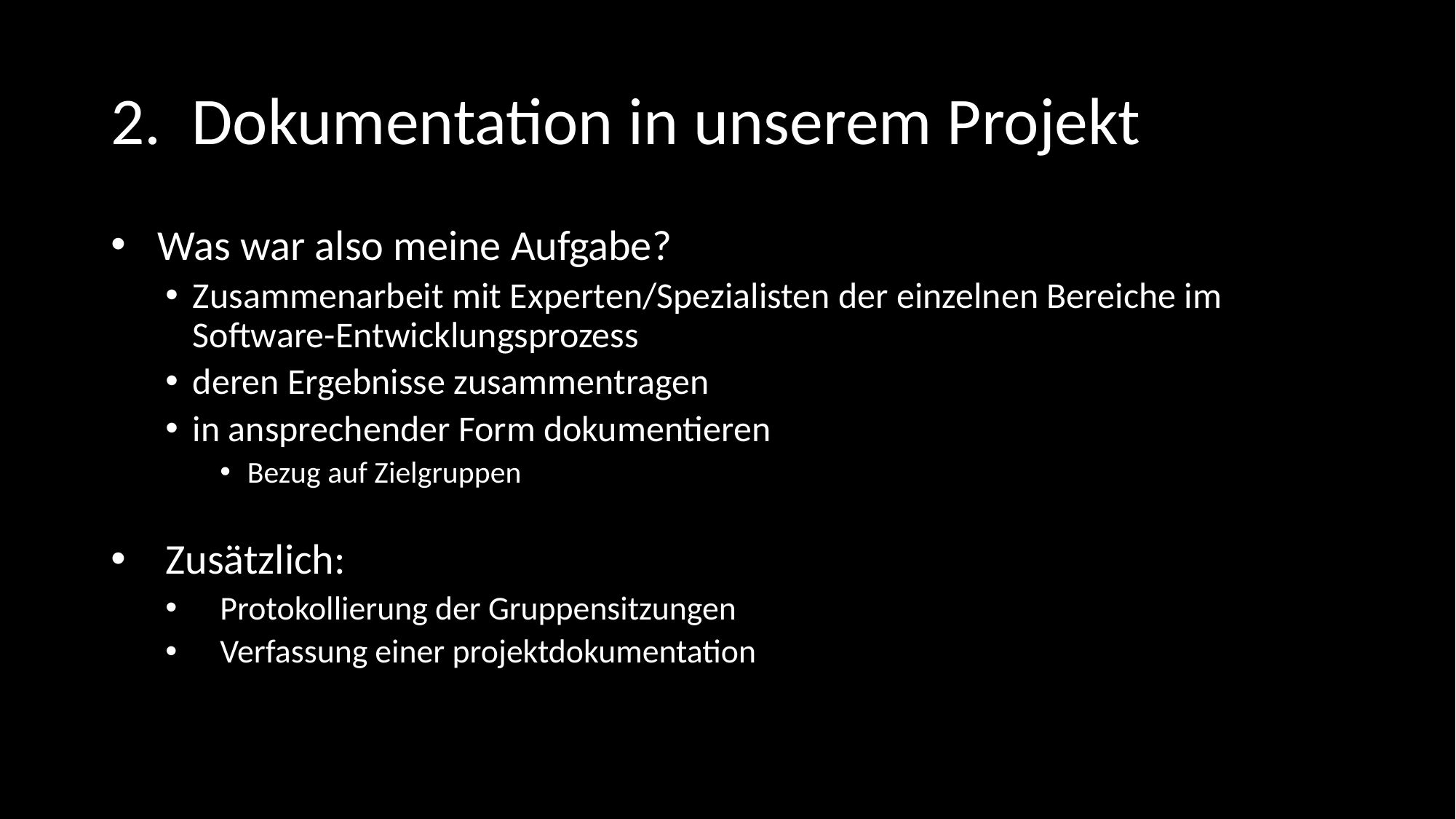

# 2.  Dokumentation in unserem Projekt
  Was war also meine Aufgabe?
Zusammenarbeit mit Experten/Spezialisten der einzelnen Bereiche im Software-Entwicklungsprozess
deren Ergebnisse zusammentragen
in ansprechender Form dokumentieren
Bezug auf Zielgruppen

Zusätzlich:
Protokollierung der Gruppensitzungen
Verfassung einer projektdokumentation